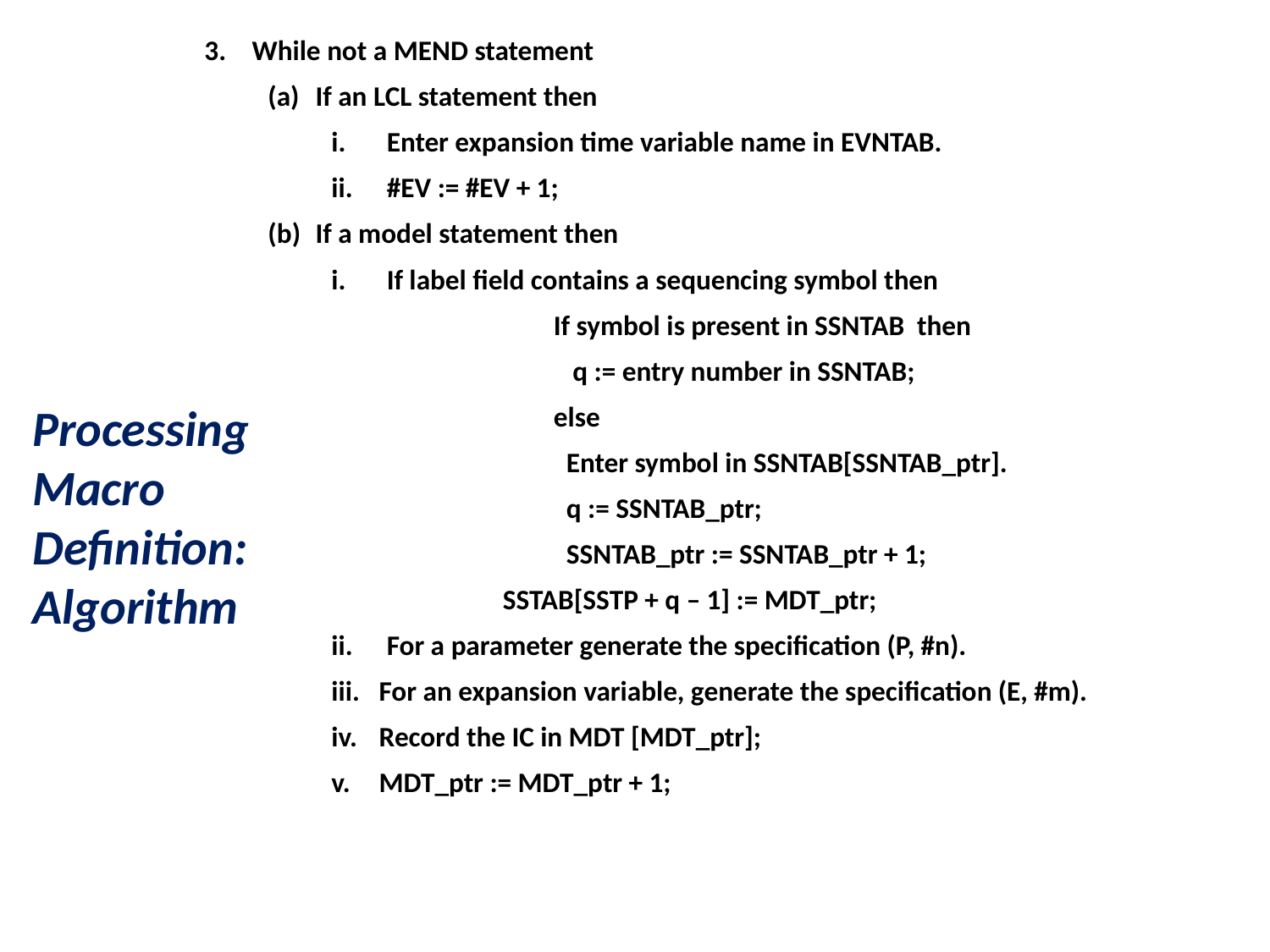

| While not a MEND statement If an LCL statement then Enter expansion time variable name in EVNTAB. #EV := #EV + 1; If a model statement then If label field contains a sequencing symbol then If symbol is present in SSNTAB then q := entry number in SSNTAB; else Enter symbol in SSNTAB[SSNTAB\_ptr]. q := SSNTAB\_ptr; SSNTAB\_ptr := SSNTAB\_ptr + 1; SSTAB[SSTP + q – 1] := MDT\_ptr; For a parameter generate the specification (P, #n). For an expansion variable, generate the specification (E, #m). Record the IC in MDT [MDT\_ptr]; MDT\_ptr := MDT\_ptr + 1; |
| --- |
Processing Macro Definition: Algorithm